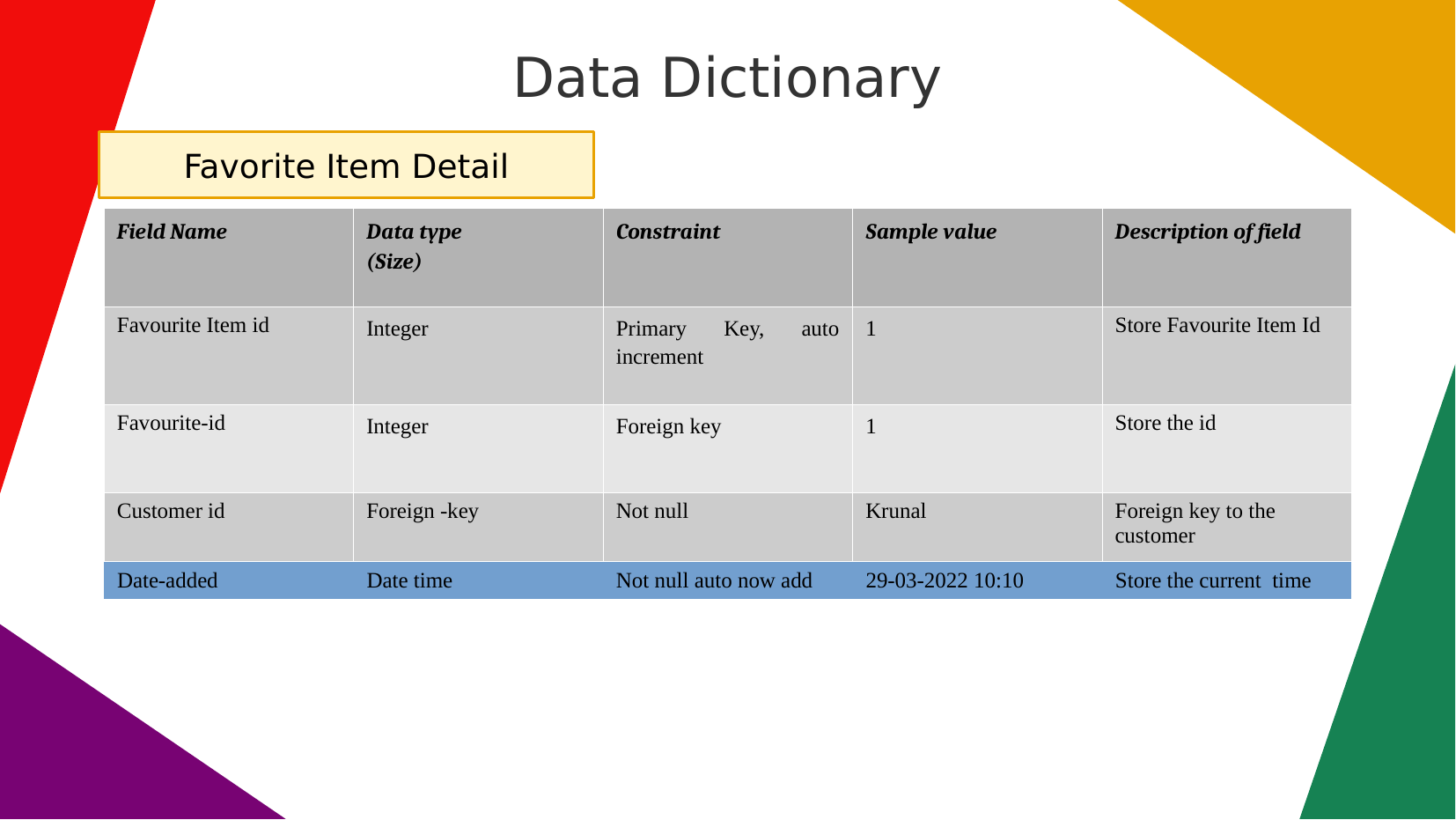

# Data Dictionary
Favorite Item Detail
| Field Name | Data type (Size) | Constraint | Sample value | Description of field |
| --- | --- | --- | --- | --- |
| Favourite Item id | Integer | Primary Key, auto increment | 1 | Store Favourite Item Id |
| Favourite-id | Integer | Foreign key | 1 | Store the id |
| Customer id | Foreign -key | Not null | Krunal | Foreign key to the customer |
| Date-added | Date time | Not null auto now add | 29-03-2022 10:10 | Store the current time |